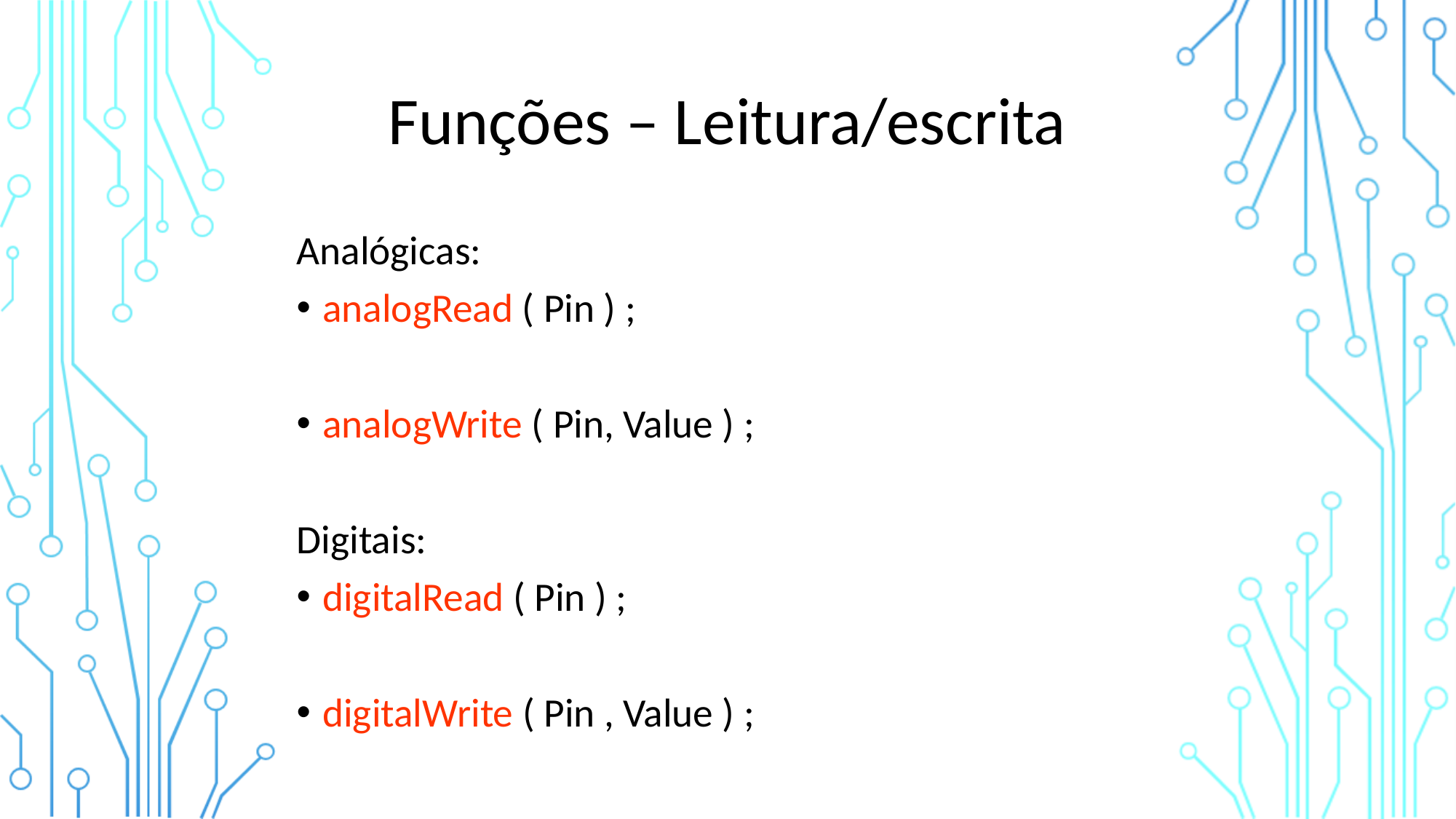

# Funções – Leitura/escrita
Analógicas:
	analogRead ( Pin ) ;

	analogWrite ( Pin, Value ) ;

Digitais:
	digitalRead ( Pin ) ;

	digitalWrite ( Pin , Value ) ;